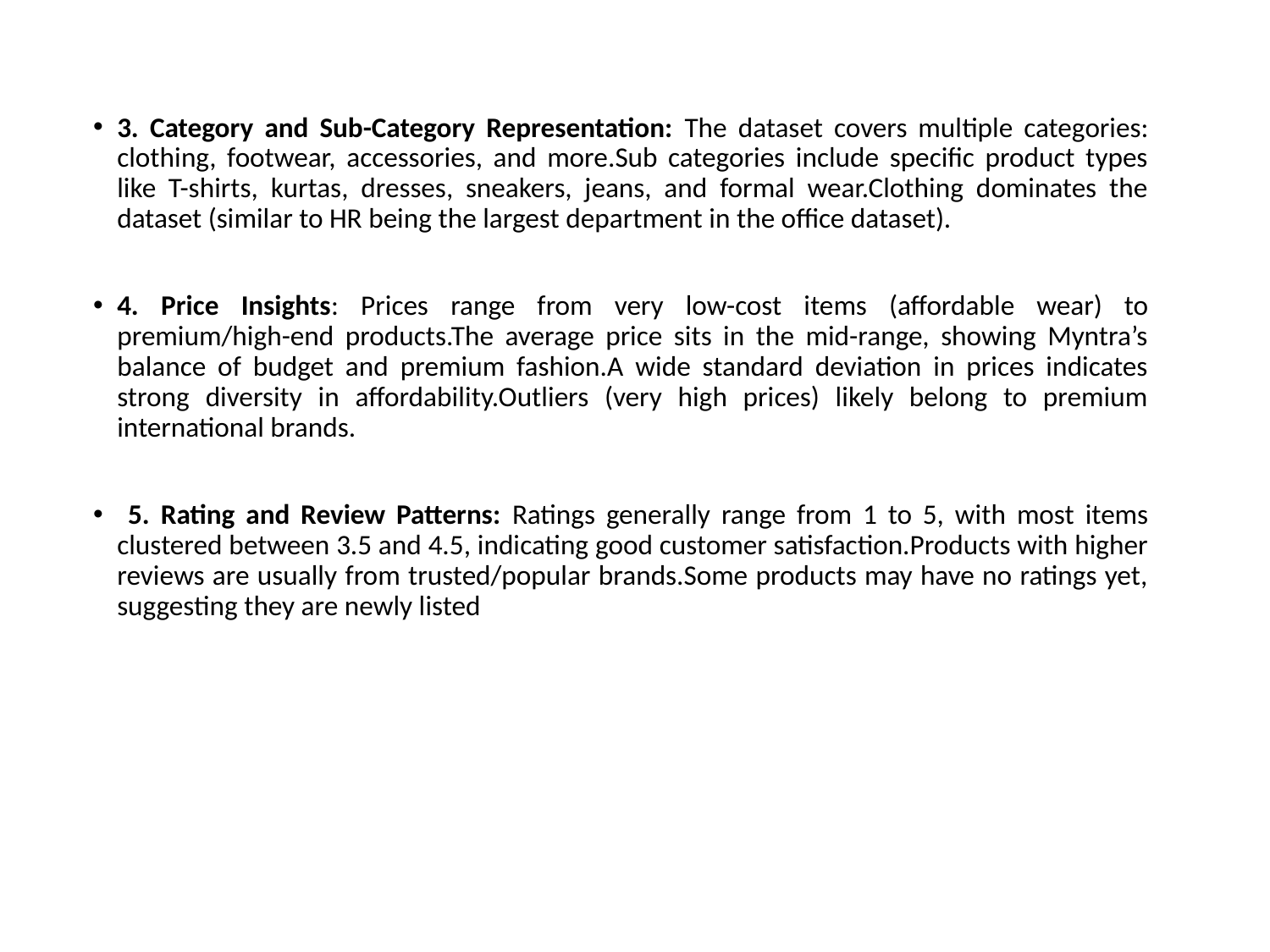

3. Category and Sub-Category Representation: The dataset covers multiple categories: clothing, footwear, accessories, and more.Sub categories include specific product types like T-shirts, kurtas, dresses, sneakers, jeans, and formal wear.Clothing dominates the dataset (similar to HR being the largest department in the office dataset).

4. Price Insights: Prices range from very low-cost items (affordable wear) to premium/high-end products.The average price sits in the mid-range, showing Myntra’s balance of budget and premium fashion.A wide standard deviation in prices indicates strong diversity in affordability.Outliers (very high prices) likely belong to premium international brands.

 5. Rating and Review Patterns: Ratings generally range from 1 to 5, with most items clustered between 3.5 and 4.5, indicating good customer satisfaction.Products with higher reviews are usually from trusted/popular brands.Some products may have no ratings yet, suggesting they are newly listed